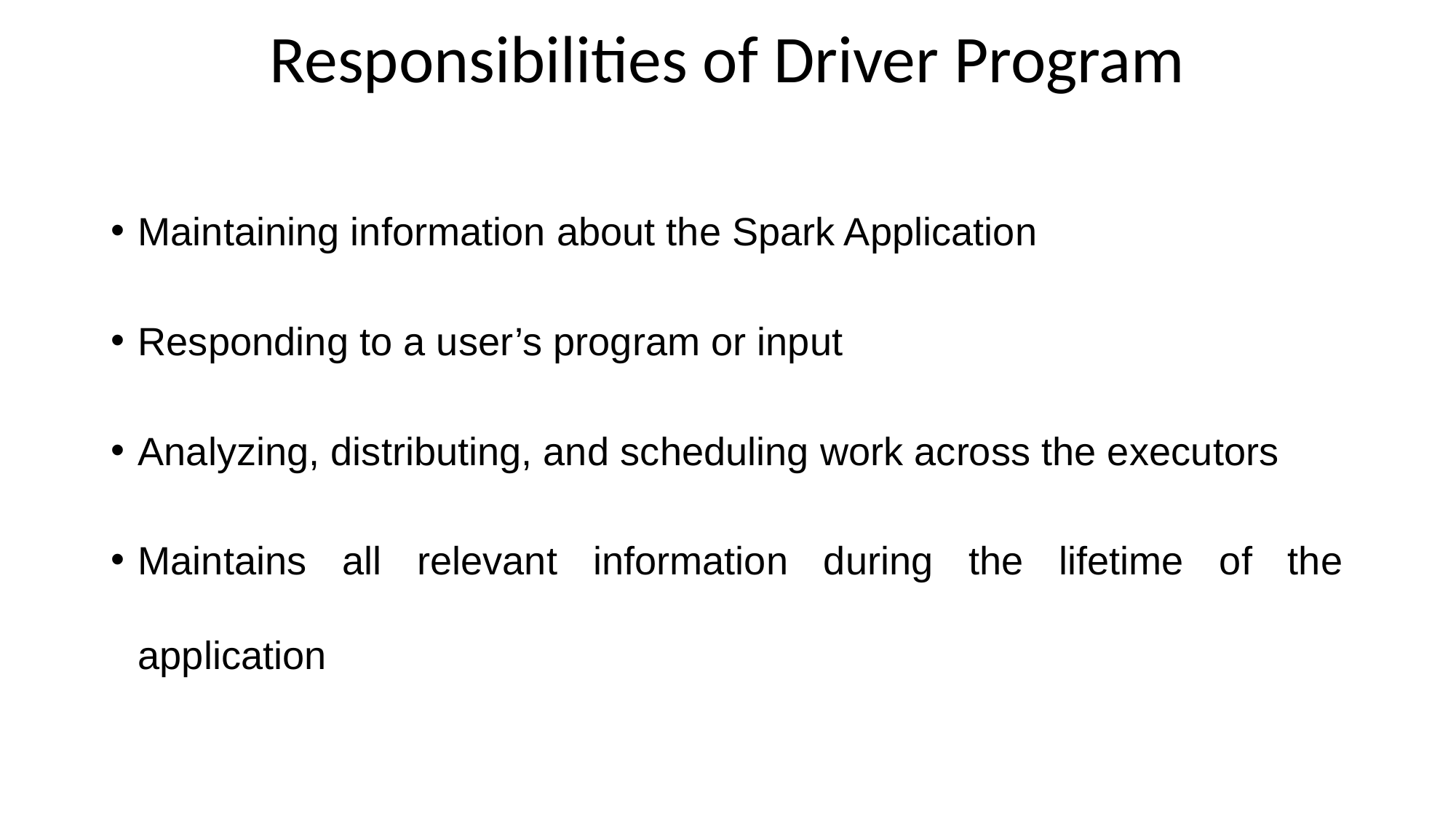

Responsibilities of Driver Program
Maintaining information about the Spark Application
Responding to a user’s program or input
Analyzing, distributing, and scheduling work across the executors
Maintains all relevant information during the lifetime of the application